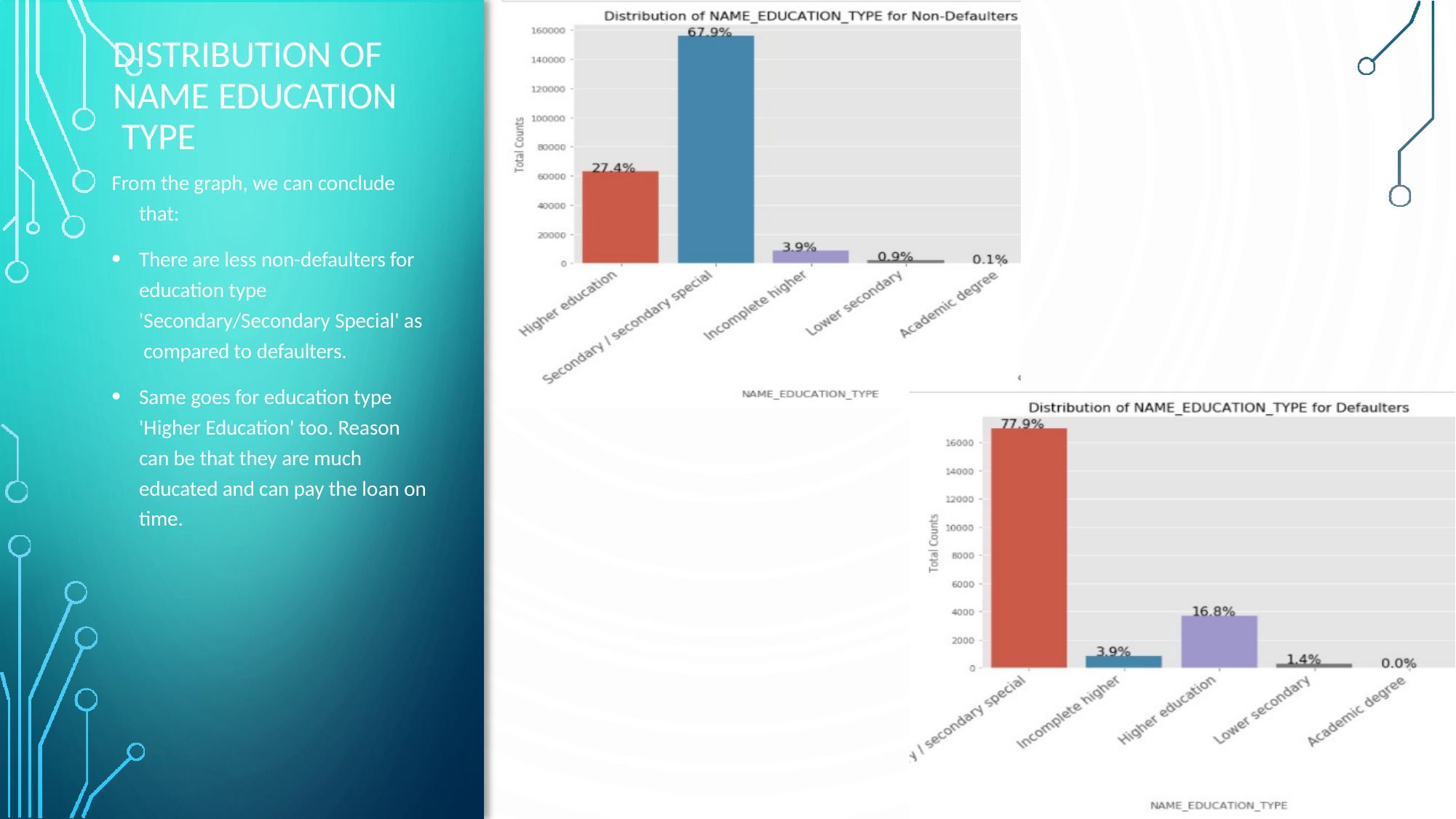

# DISTRIBUTION OF  NAME EDUCATION  TYPE
From the graph, we can conclude
that:
There are less non-defaulters for  education type  'Secondary/Secondary Special' as  compared to defaulters.
Same goes for education type  'Higher Education' too. Reason  can be that they are much  educated and can pay the loan on  time.